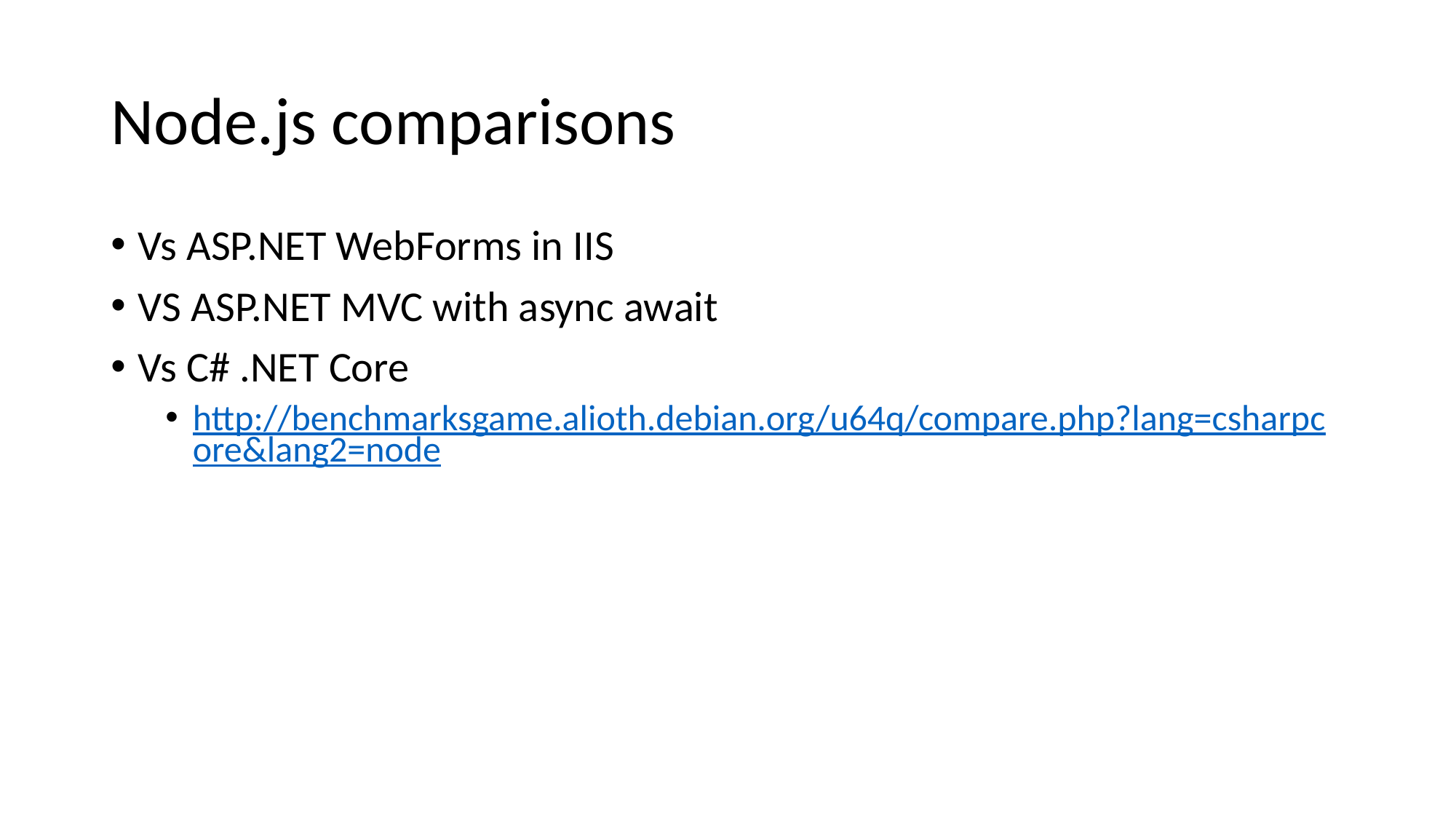

# Node.js comparisons
Vs ASP.NET WebForms in IIS
VS ASP.NET MVC with async await
Vs C# .NET Core
http://benchmarksgame.alioth.debian.org/u64q/compare.php?lang=csharpcore&lang2=node